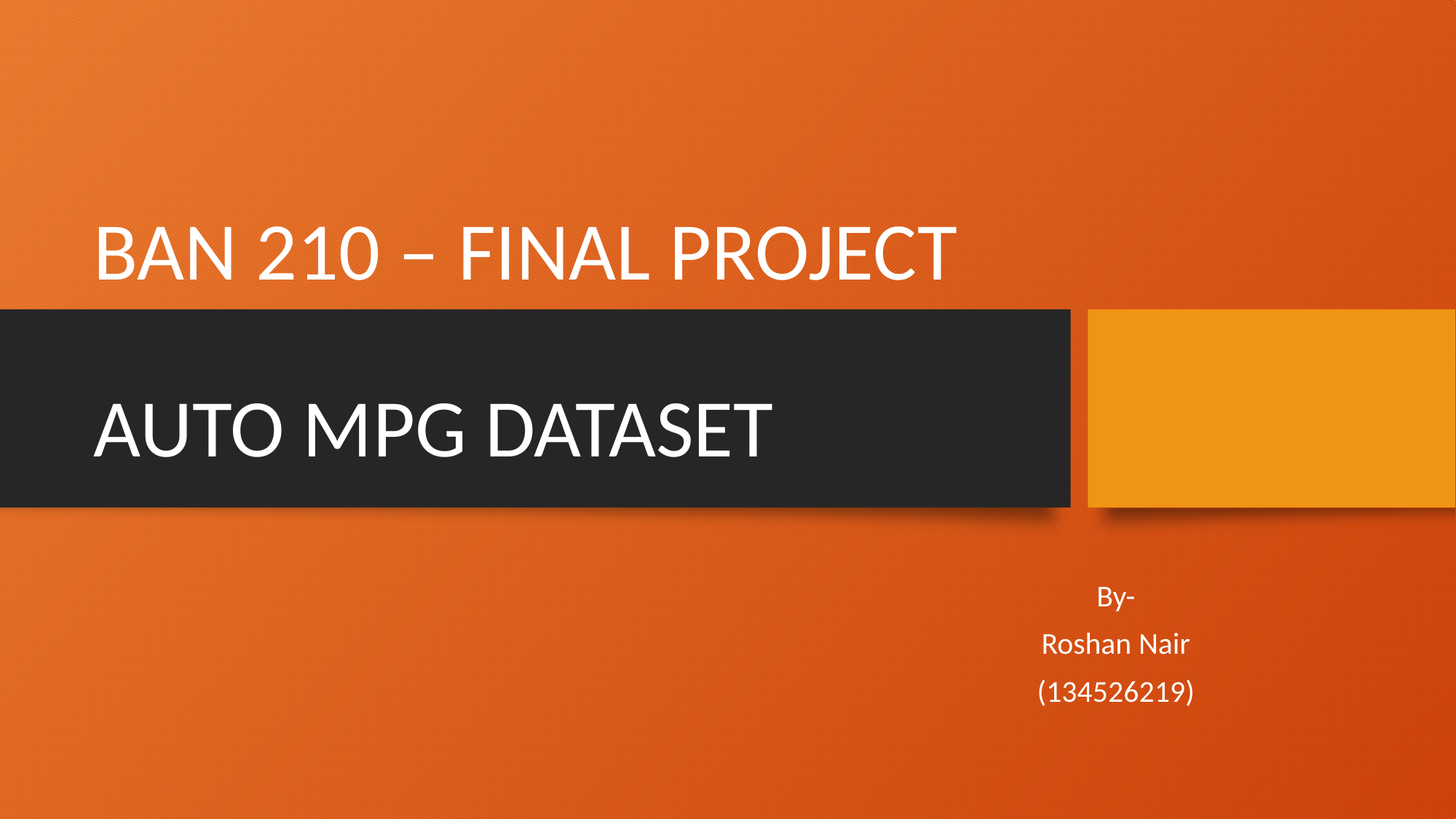

# BAN 210 – FINAL PROJECT AUTO MPG DATASET
By-
Roshan Nair
(134526219)